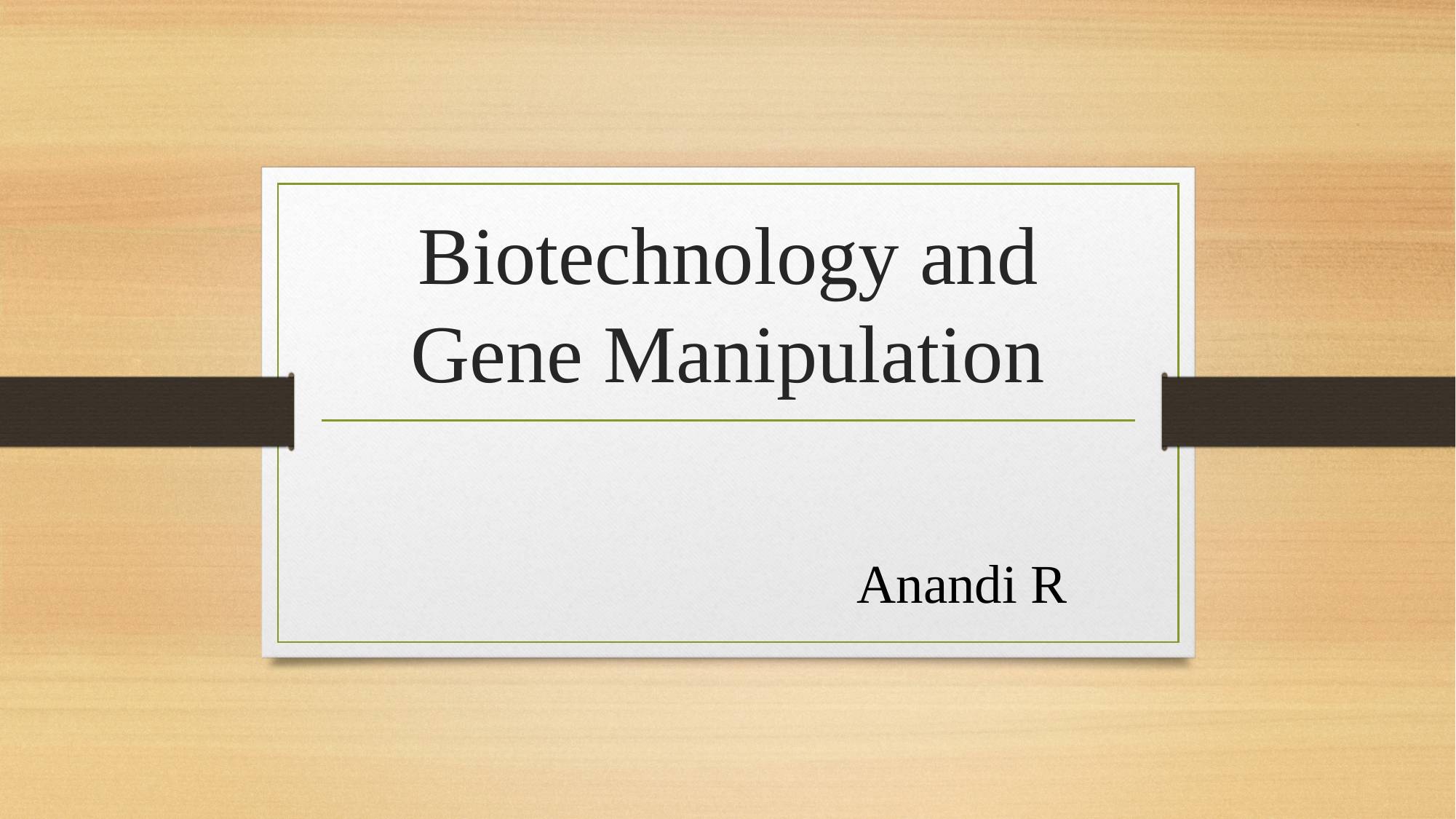

# Biotechnology and Gene Manipulation
Anandi R